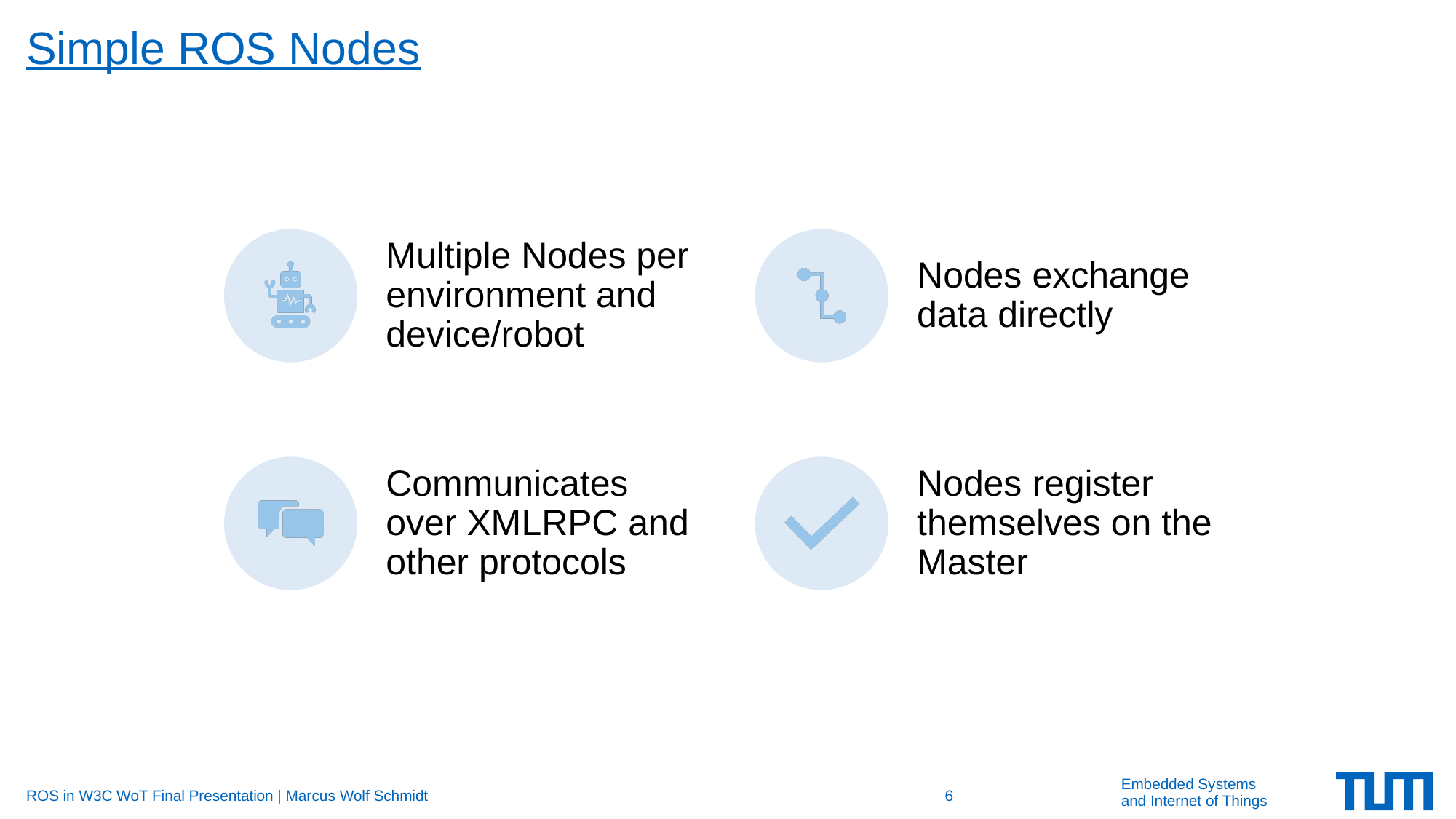

# Simple ROS Nodes
Multiple Nodes per environment and device/robot
Nodes exchange data directly
Communicates over XMLRPC and other protocols
Nodes register themselves on the Master
ROS in W3C WoT Final Presentation | Marcus Wolf Schmidt
6